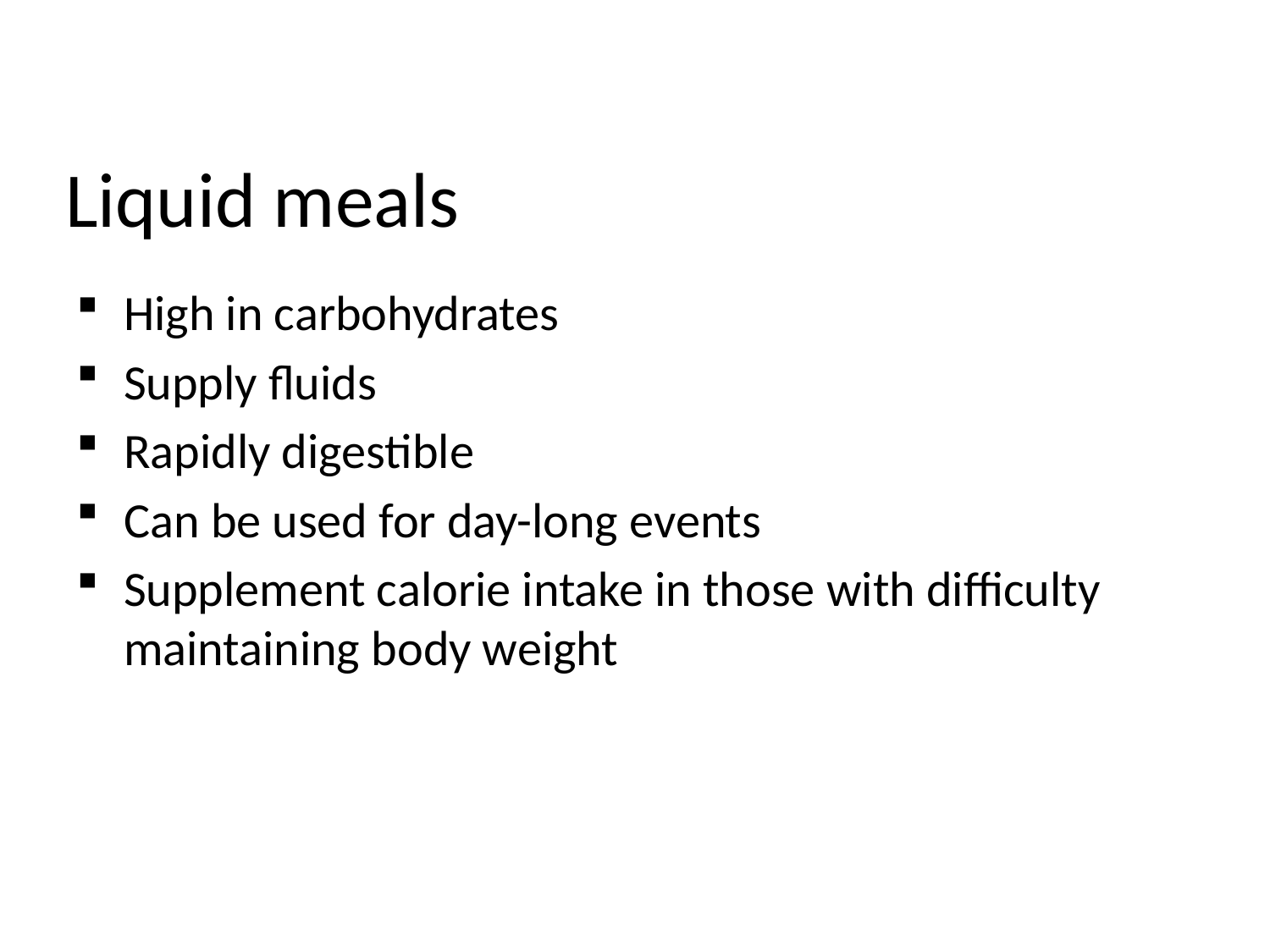

# Liquid meals
High in carbohydrates
Supply fluids
Rapidly digestible
Can be used for day-long events
Supplement calorie intake in those with difficulty maintaining body weight